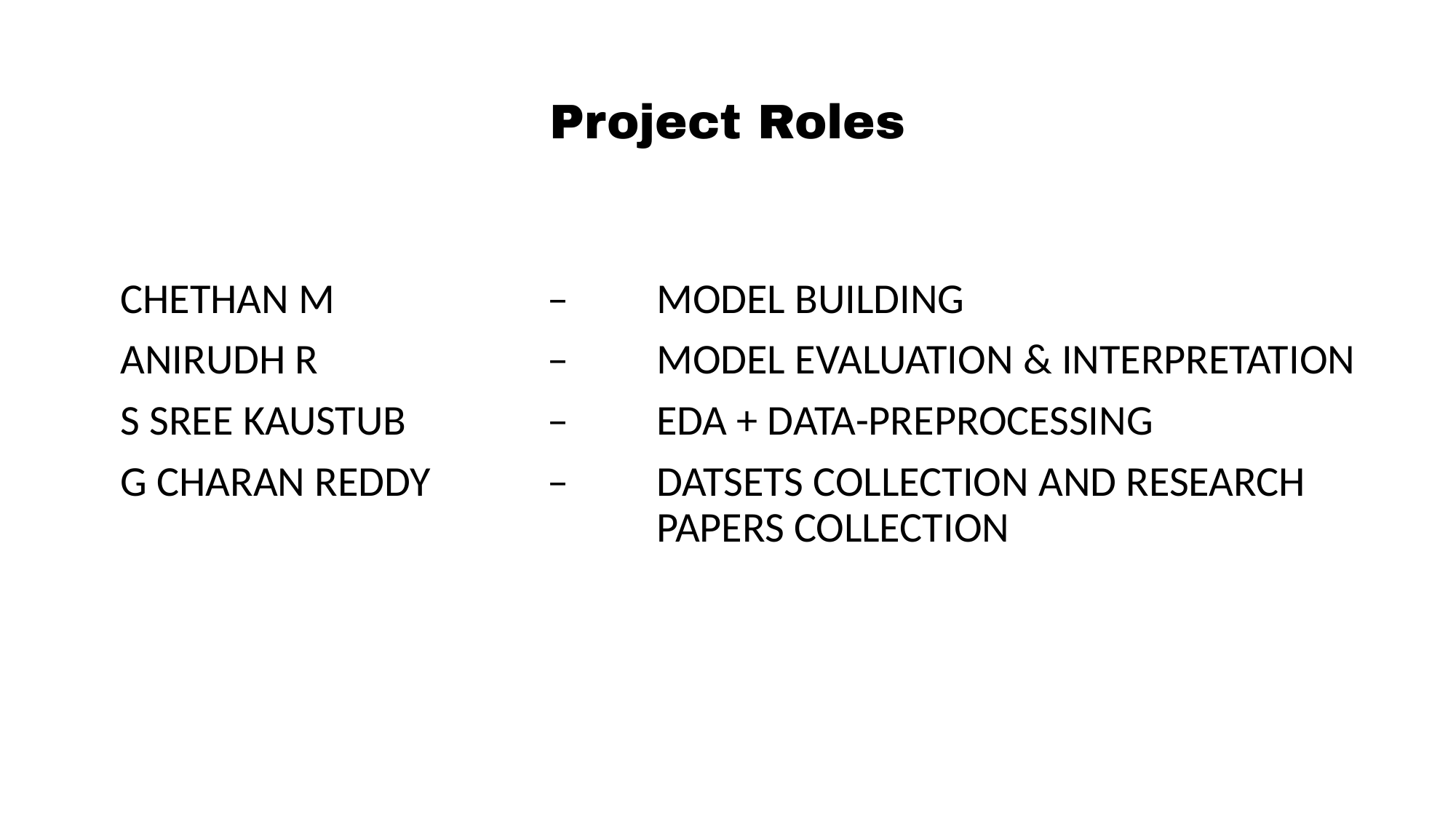

# Project Roles
 CHETHAN M 		– 	MODEL BUILDING
 ANIRUDH R 			– 	MODEL EVALUATION & INTERPRETATION
 S SREE KAUSTUB 		– 	EDA + DATA-PREPROCESSING
 G CHARAN REDDY 	– 	DATSETS COLLECTION AND RESEARCH 					PAPERS COLLECTION